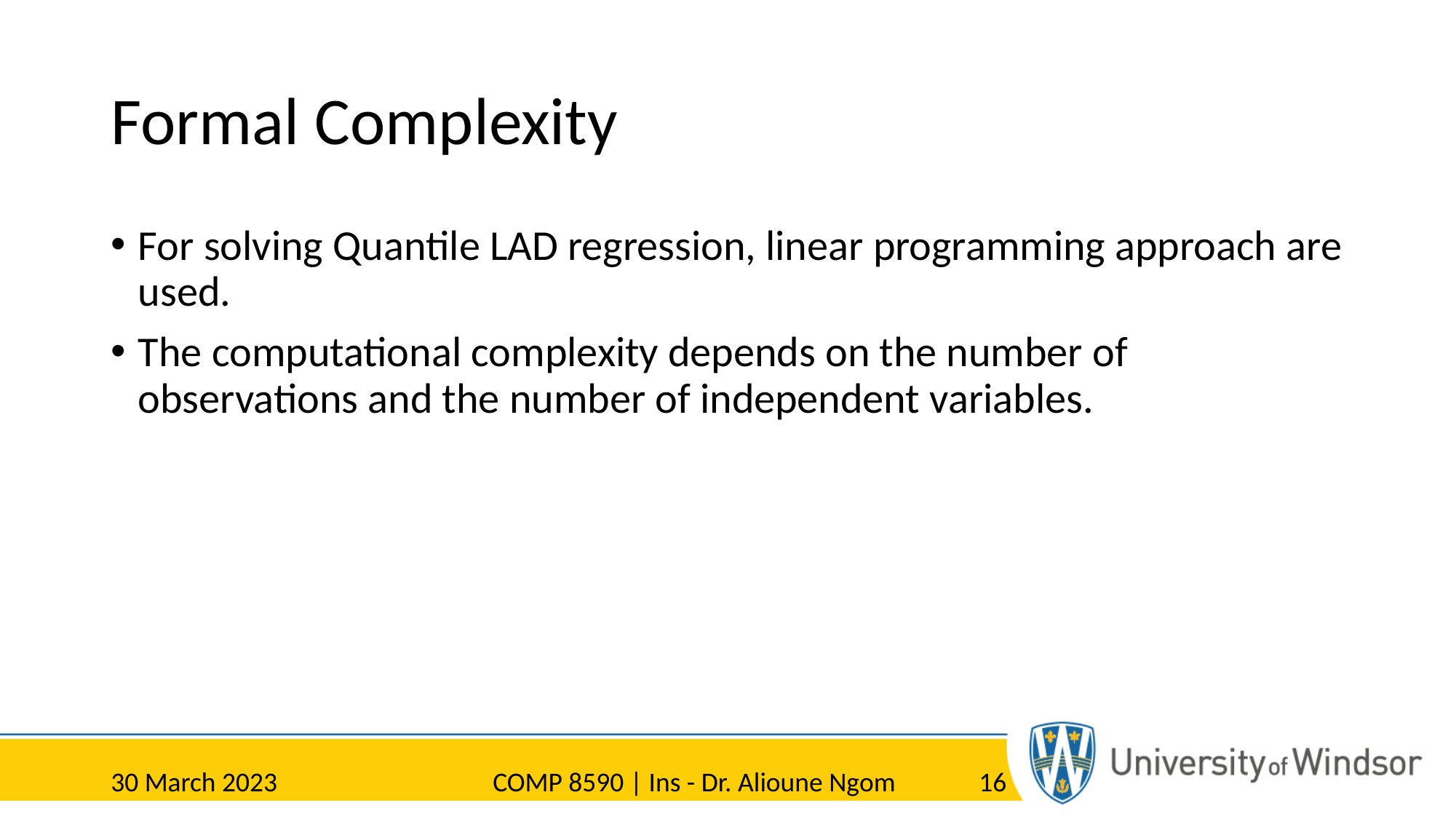

# Formal Complexity
For solving Quantile LAD regression, linear programming approach are used.
The computational complexity depends on the number of observations and the number of independent variables.
30 March 2023
COMP 8590 | Ins - Dr. Alioune Ngom
16